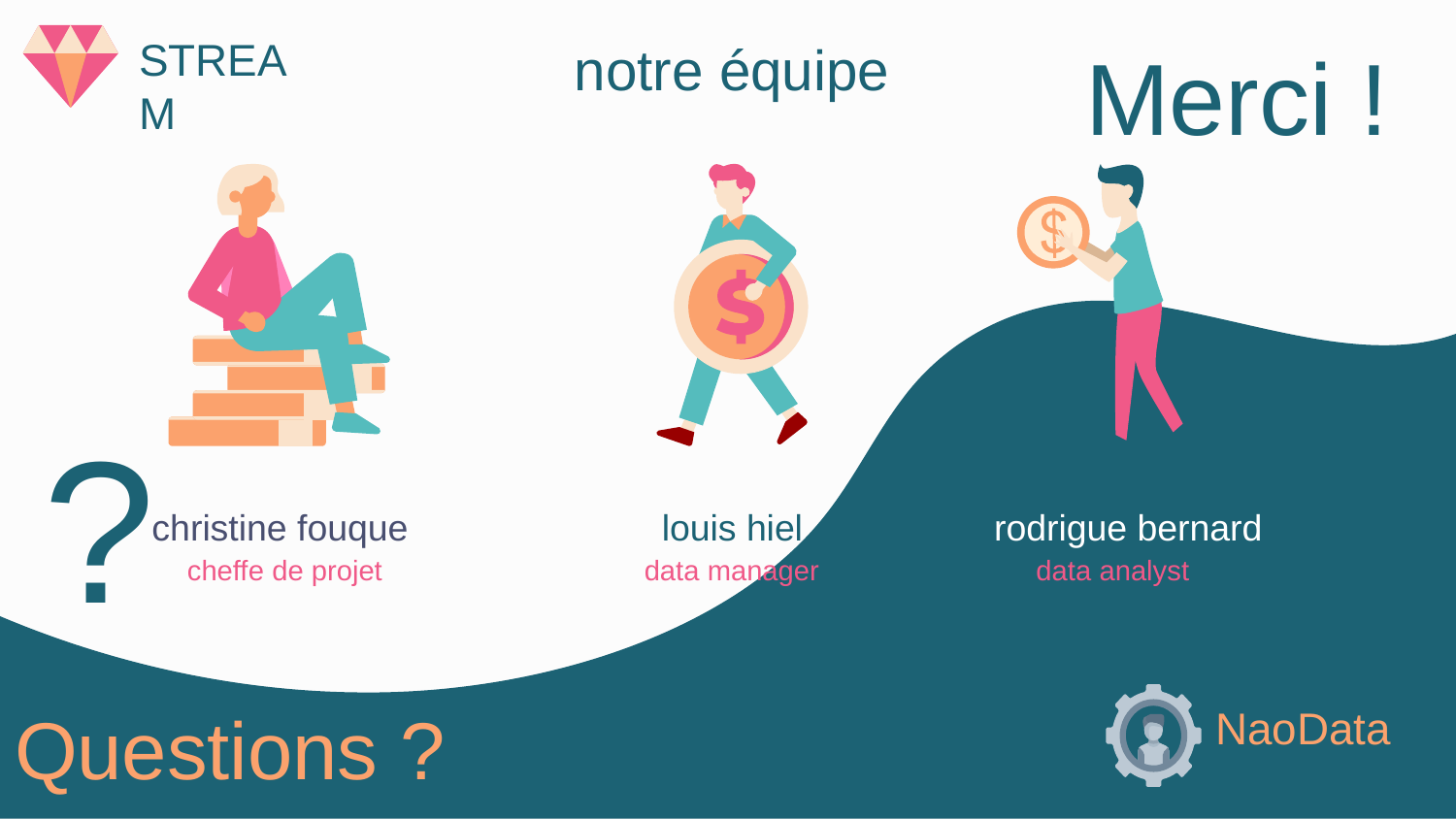

STREAM
Merci !
notre équipe

?
christine fouque
# louis hiel
rodrigue bernard
cheffe de projet
data manager
data analyst
Questions ?

NaoData